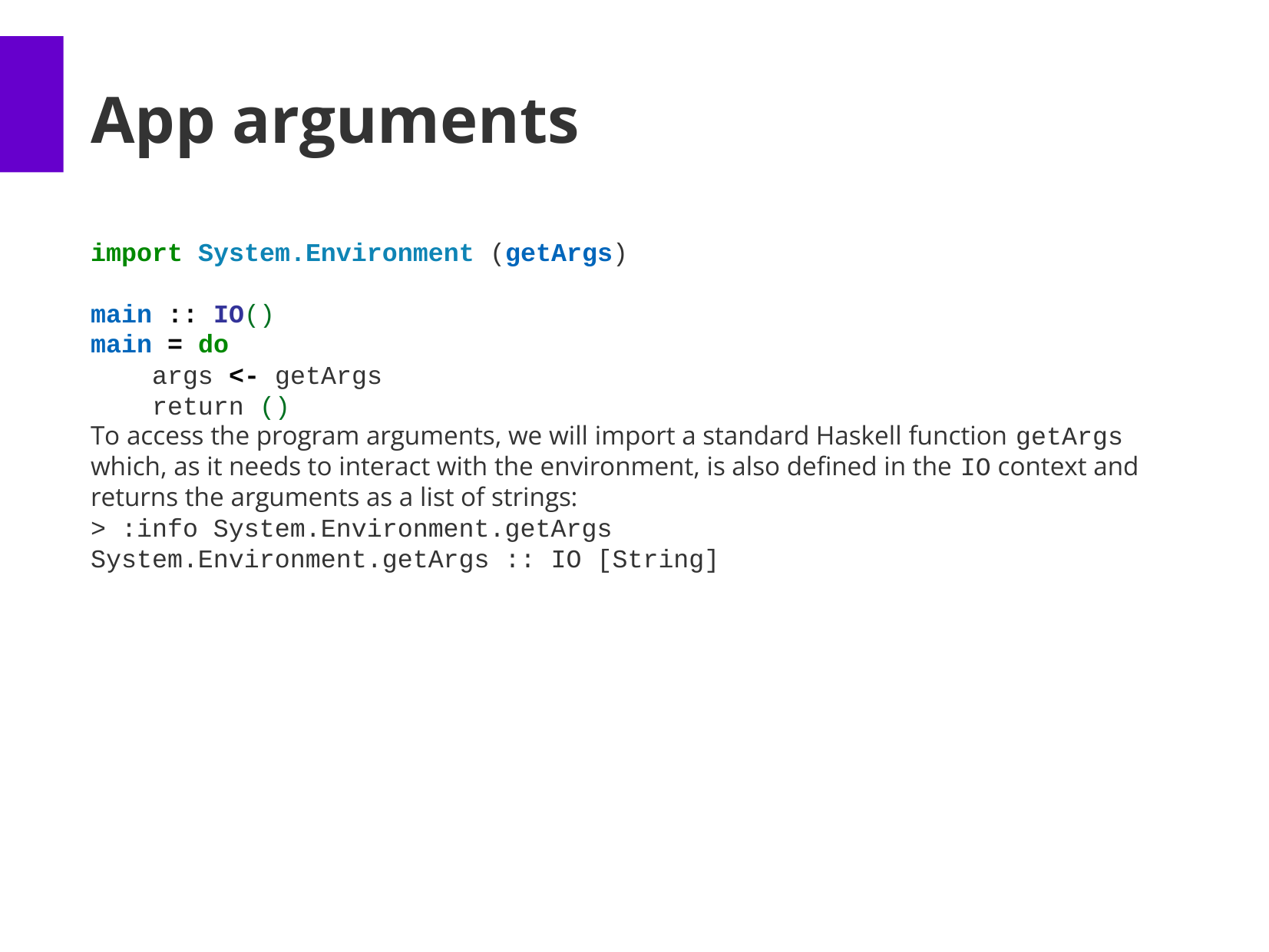

App arguments
import System.Environment (getArgs)
main :: IO()
main = do
    args <- getArgs
    return ()
To access the program arguments, we will import a standard Haskell function getArgs which, as it needs to interact with the environment, is also defined in the IO context and returns the arguments as a list of strings:
> :info System.Environment.getArgs
System.Environment.getArgs :: IO [String]